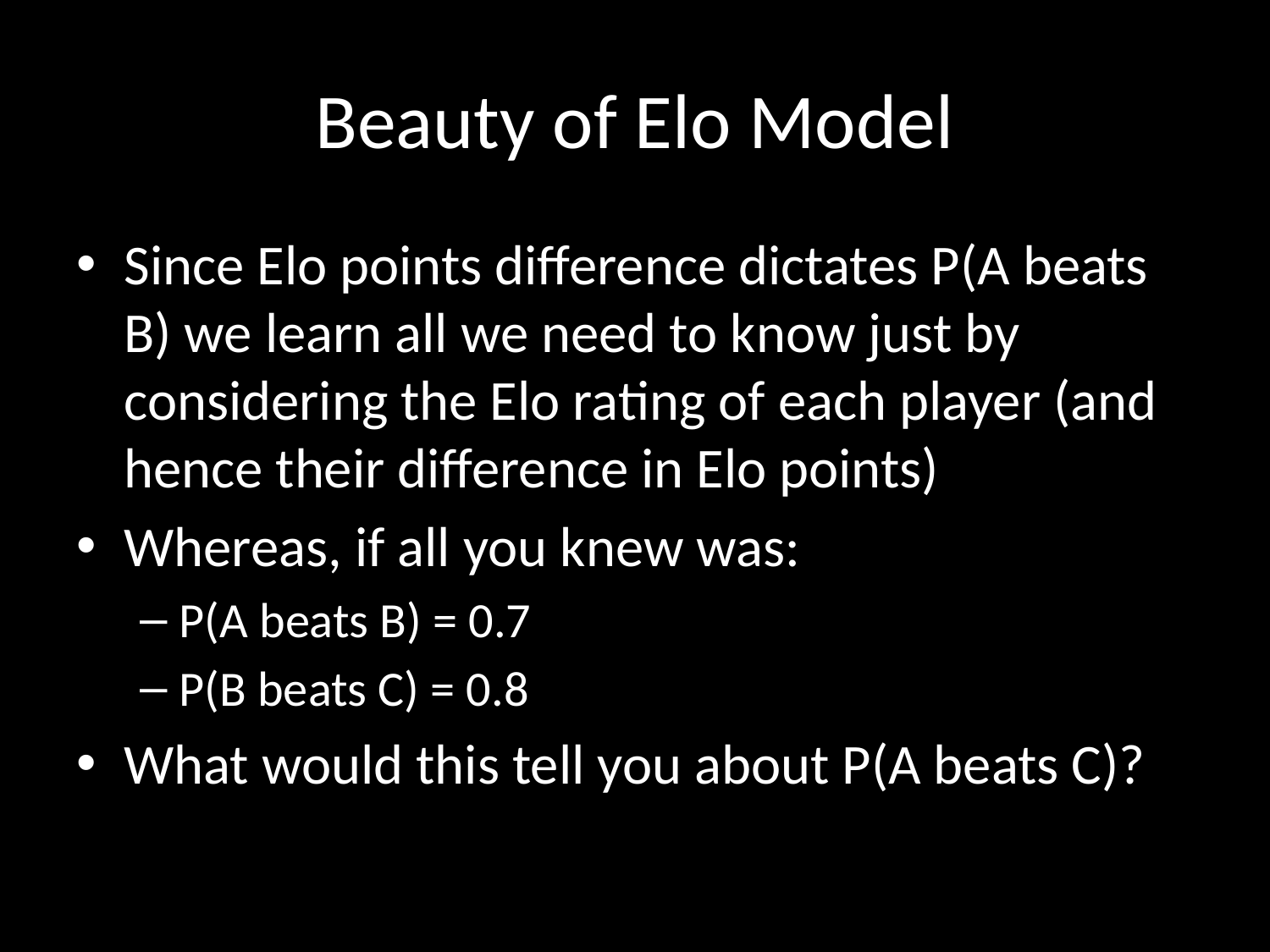

# Beauty of Elo Model
Since Elo points difference dictates P(A beats B) we learn all we need to know just by considering the Elo rating of each player (and hence their difference in Elo points)
Whereas, if all you knew was:
P(A beats B) = 0.7
P(B beats C) = 0.8
What would this tell you about P(A beats C)?